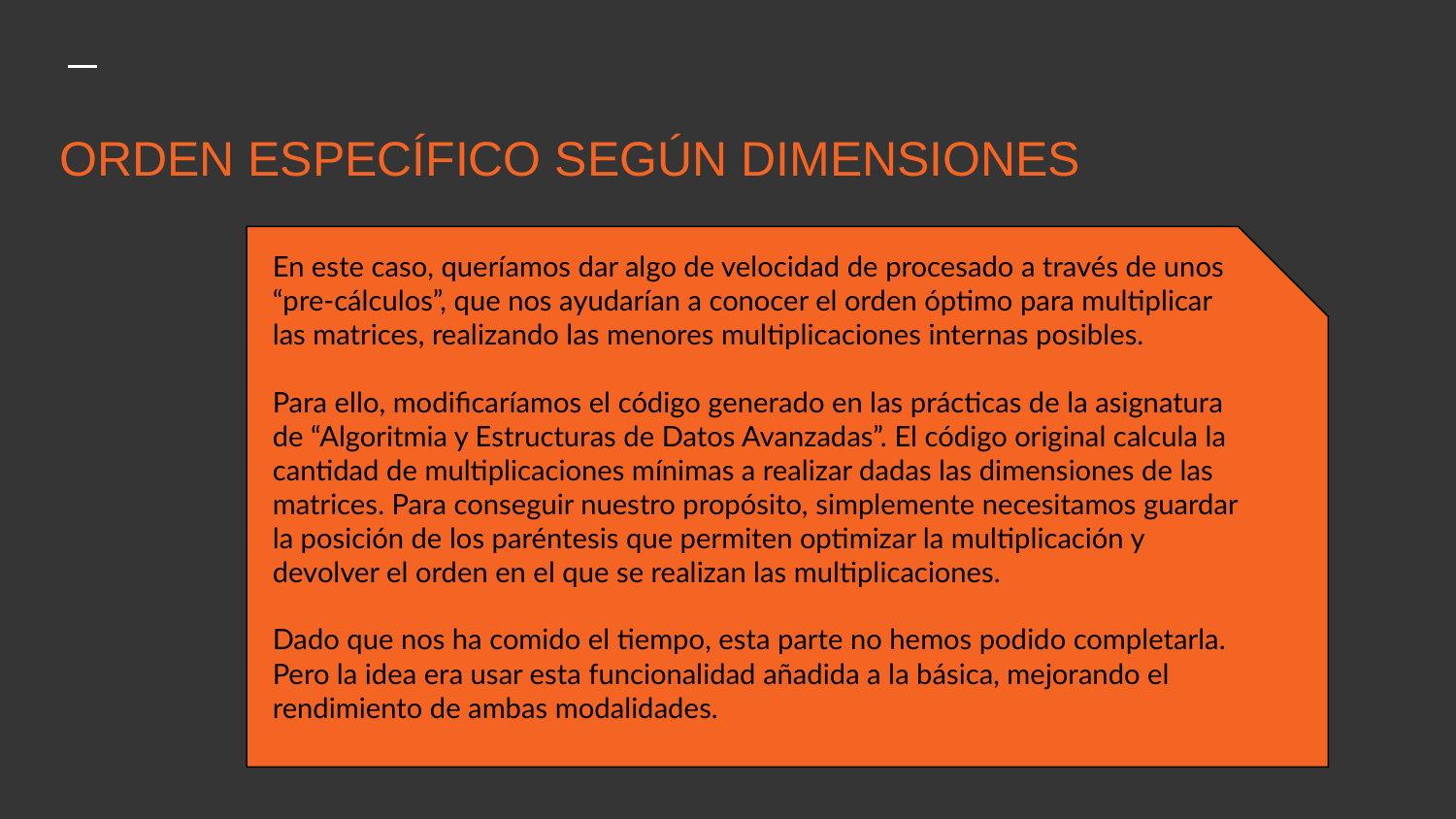

# ORDEN ESPECÍFICO SEGÚN DIMENSIONES

En este caso, queríamos dar algo de velocidad de procesado a través de unos “pre-cálculos”, que nos ayudarían a conocer el orden óptimo para multiplicar las matrices, realizando las menores multiplicaciones internas posibles.

Para ello, modificaríamos el código generado en las prácticas de la asignatura de “Algoritmia y Estructuras de Datos Avanzadas”. El código original calcula la cantidad de multiplicaciones mínimas a realizar dadas las dimensiones de las matrices. Para conseguir nuestro propósito, simplemente necesitamos guardar la posición de los paréntesis que permiten optimizar la multiplicación y devolver el orden en el que se realizan las multiplicaciones.

Dado que nos ha comido el tiempo, esta parte no hemos podido completarla. Pero la idea era usar esta funcionalidad añadida a la básica, mejorando el rendimiento de ambas modalidades.